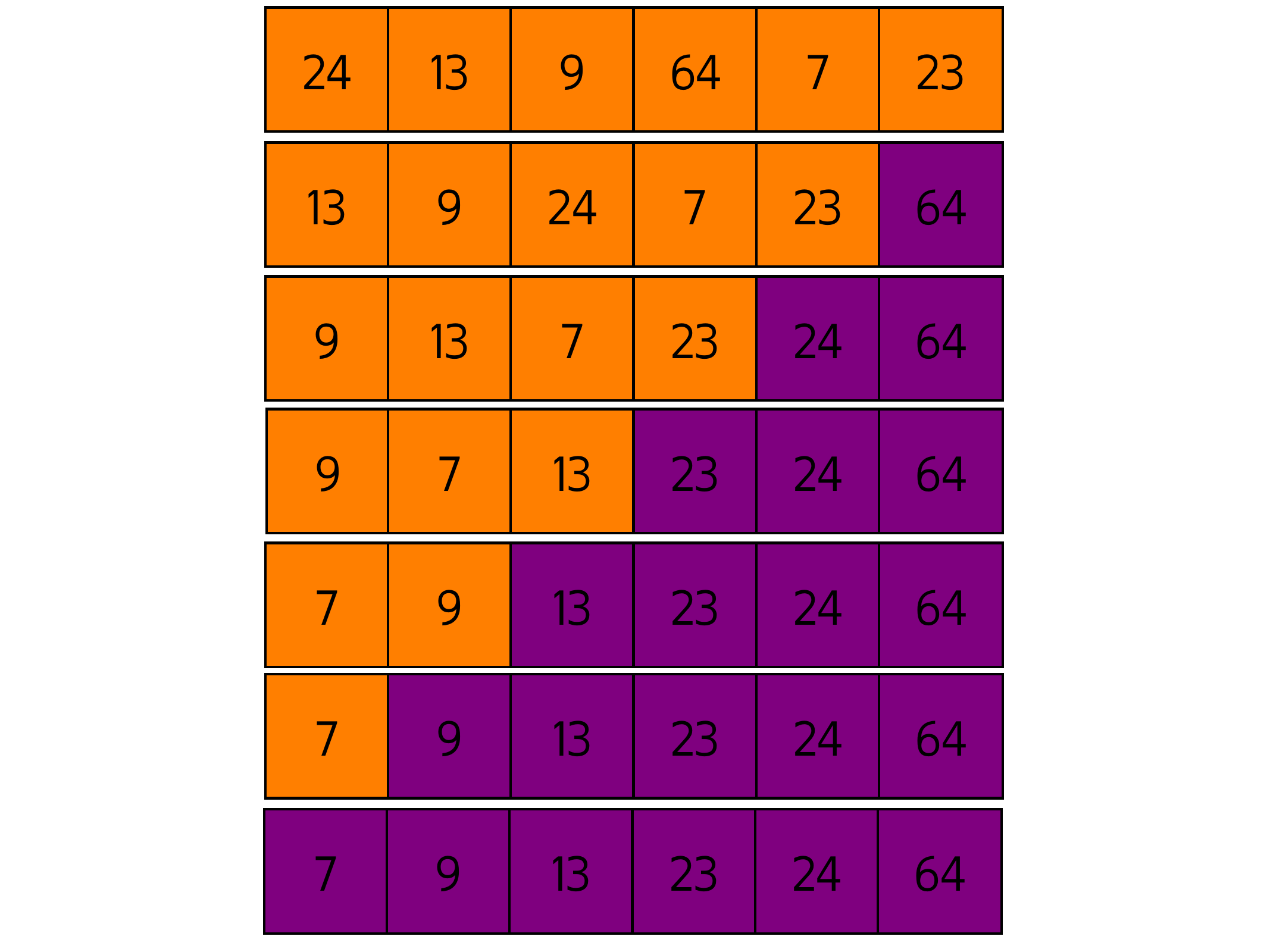

24
13
9
64
7
23
13
9
24
7
23
64
9
13
7
23
24
64
9
7
13
23
24
64
7
9
13
23
24
64
7
9
13
23
24
64
7
9
13
23
24
64